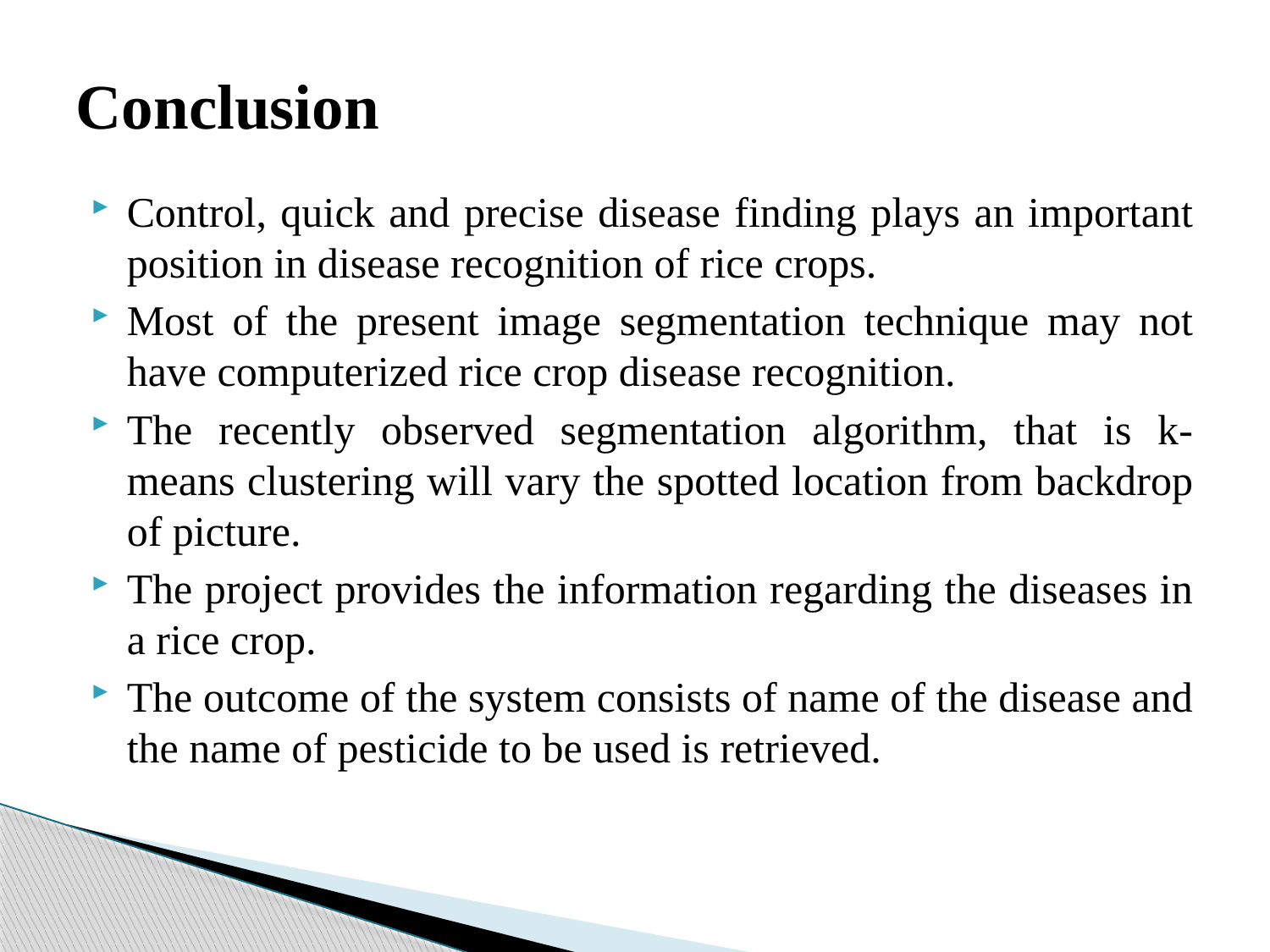

# Conclusion
Control, quick and precise disease finding plays an important position in disease recognition of rice crops.
Most of the present image segmentation technique may not have computerized rice crop disease recognition.
The recently observed segmentation algorithm, that is k-means clustering will vary the spotted location from backdrop of picture.
The project provides the information regarding the diseases in a rice crop.
The outcome of the system consists of name of the disease and the name of pesticide to be used is retrieved.